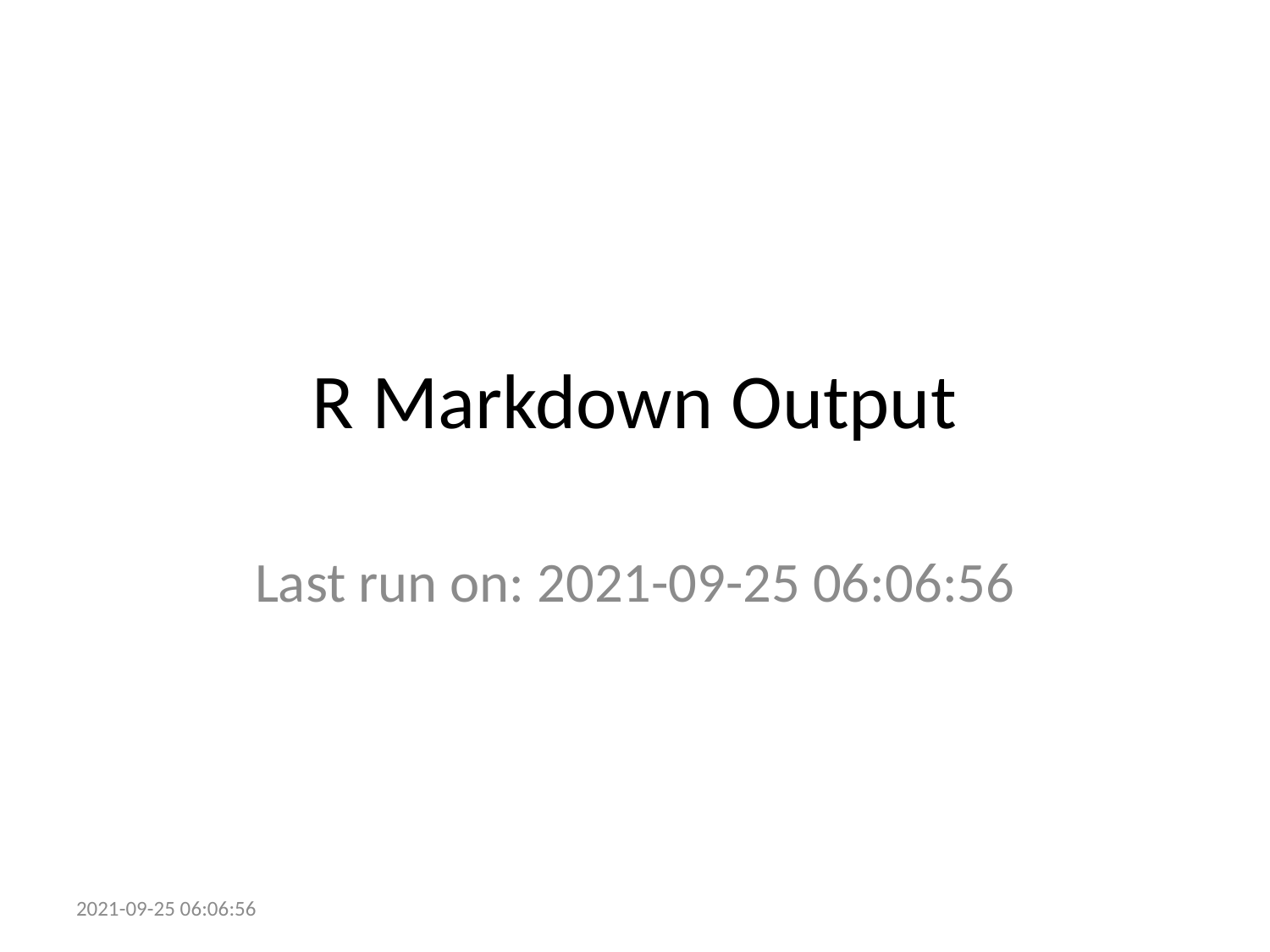

# R Markdown Output
Last run on: 2021-09-25 06:06:56
2021-09-25 06:06:56